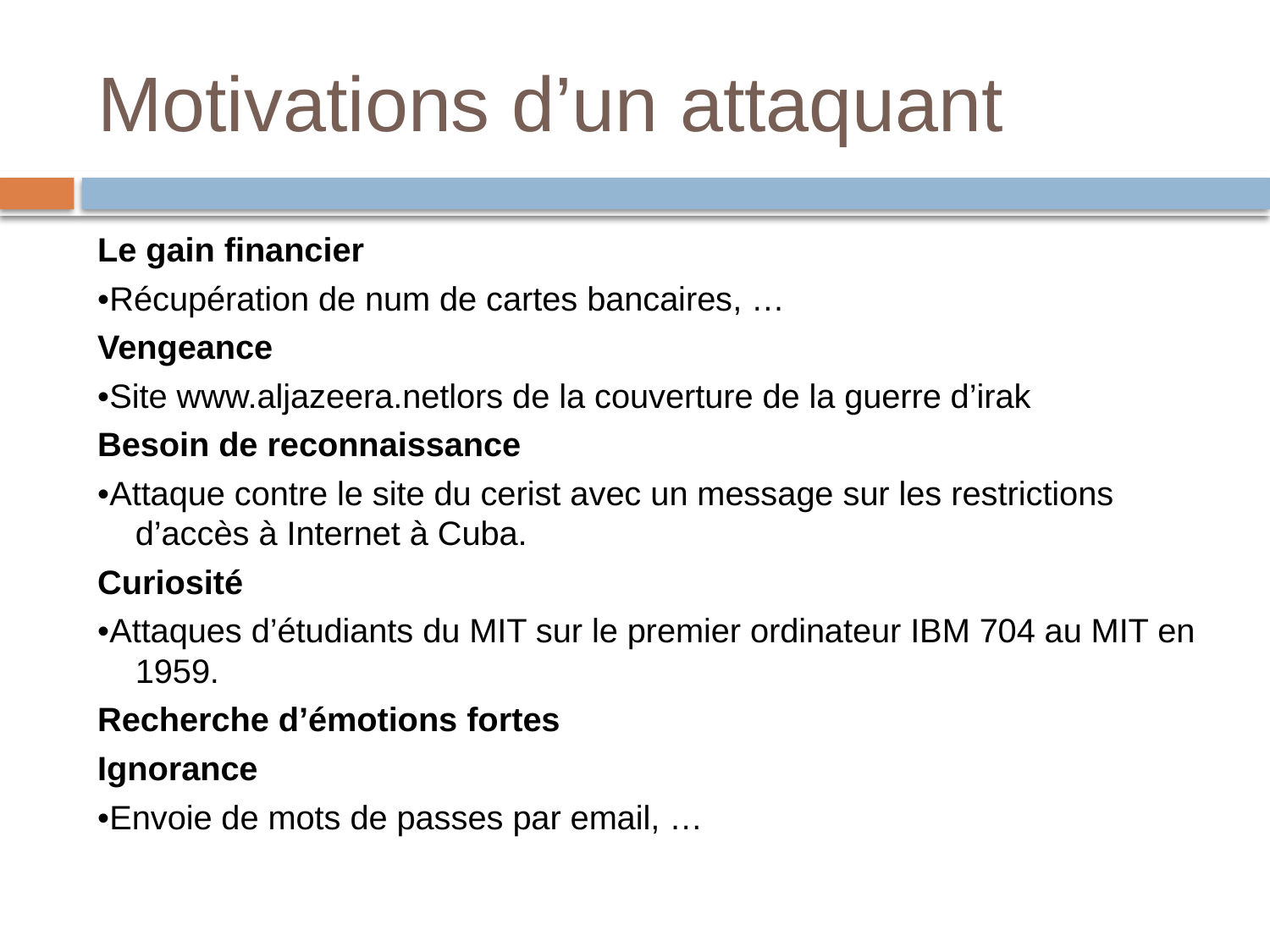

# Motivations d’un attaquant
Le gain financier
•Récupération de num de cartes bancaires, …
Vengeance
•Site www.aljazeera.netlors de la couverture de la guerre d’irak
Besoin de reconnaissance
•Attaque contre le site du cerist avec un message sur les restrictions d’accès à Internet à Cuba.
Curiosité
•Attaques d’étudiants du MIT sur le premier ordinateur IBM 704 au MIT en 1959.
Recherche d’émotions fortes
Ignorance
•Envoie de mots de passes par email, …